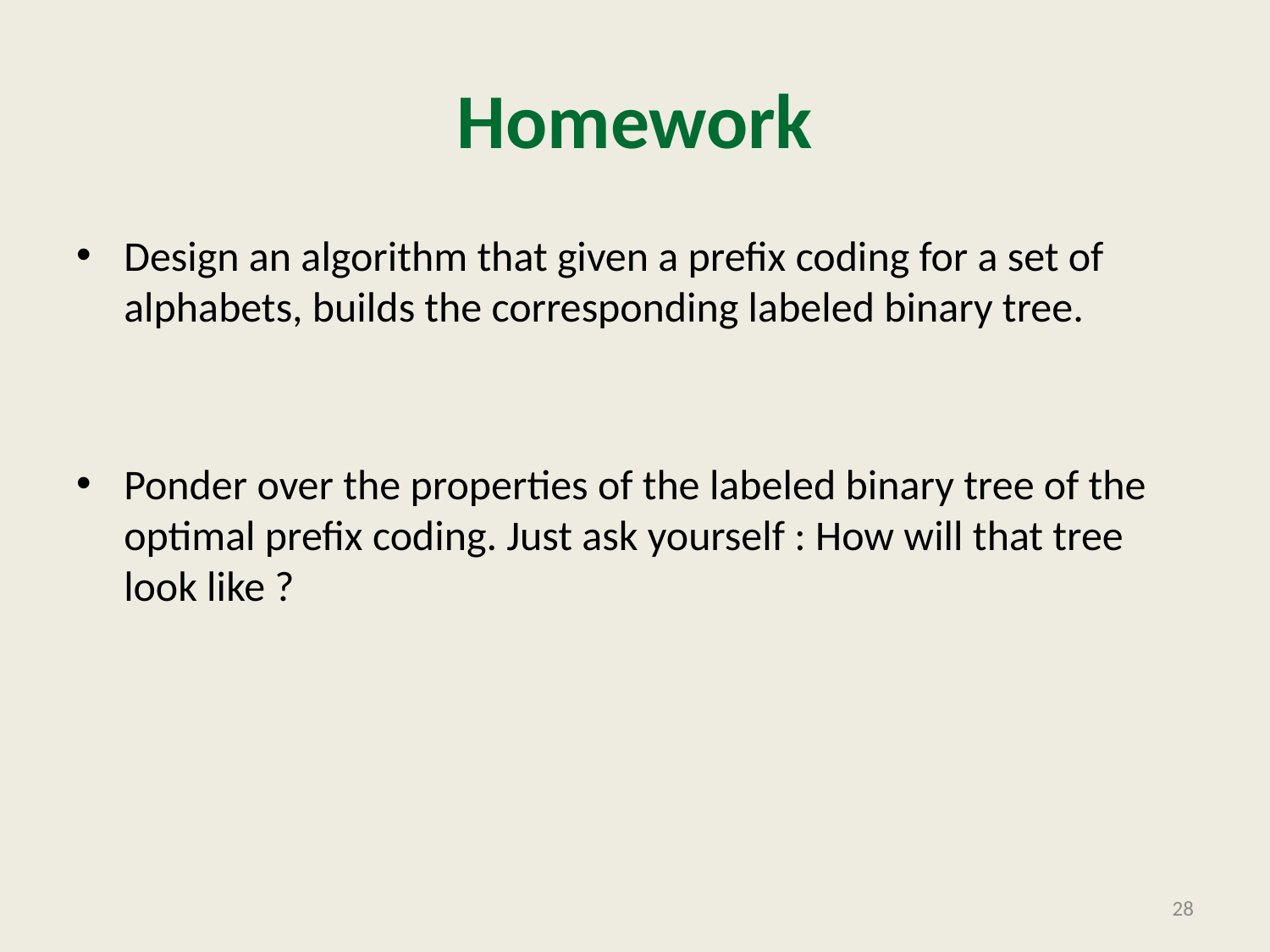

# Homework
Design an algorithm that given a prefix coding for a set of alphabets, builds the corresponding labeled binary tree.

Ponder over the properties of the labeled binary tree of the optimal prefix coding. Just ask yourself : How will that tree look like ?
28